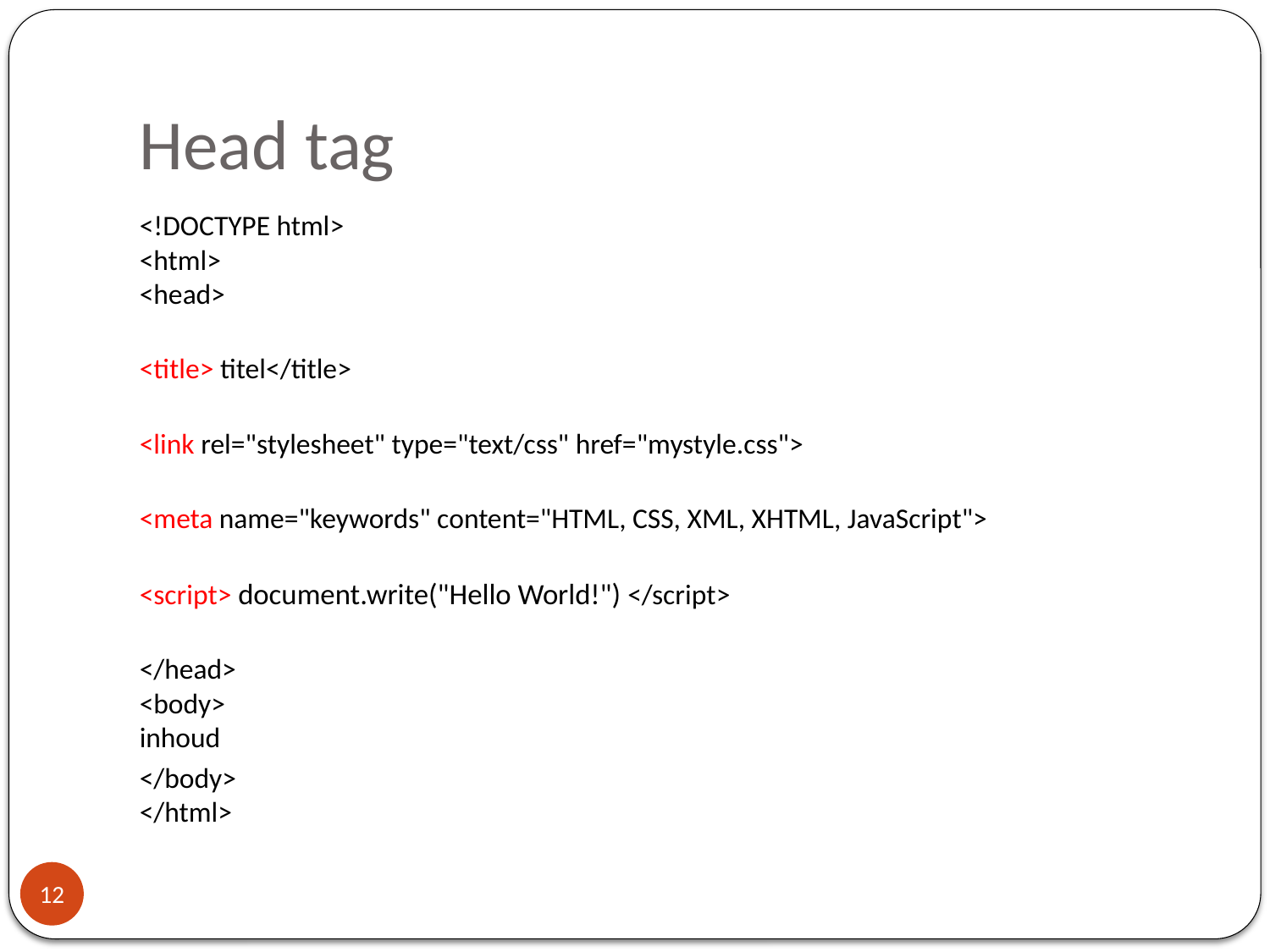

# Head tag
<!DOCTYPE html>
<html>
<head>
<title> titel</title>
<link rel="stylesheet" type="text/css" href="mystyle.css">
<meta name="keywords" content="HTML, CSS, XML, XHTML, JavaScript">
<script> document.write("Hello World!") </script>
</head>
<body>
inhoud
</body>
</html>

12